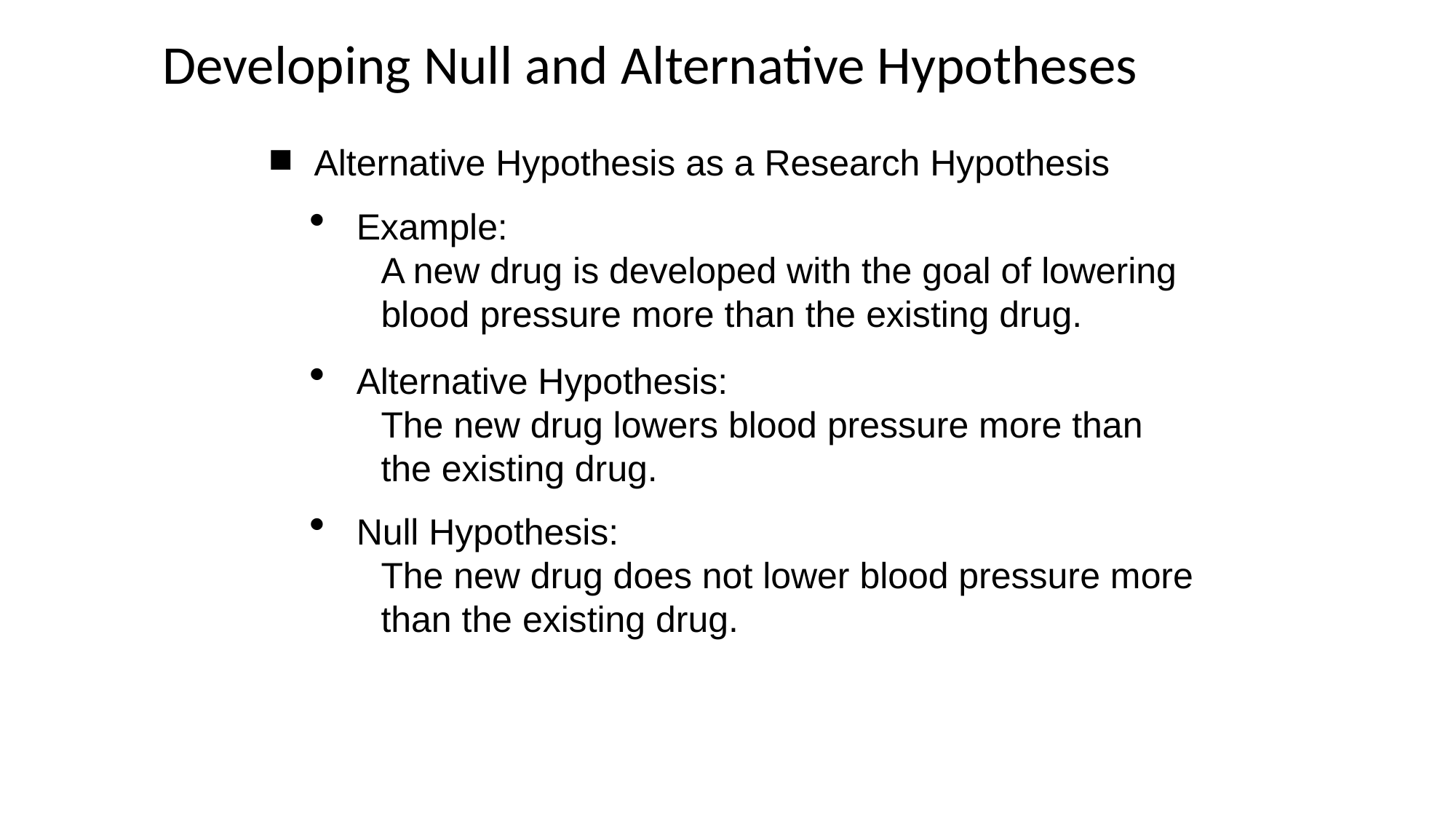

Developing Null and Alternative Hypotheses
Alternative Hypothesis as a Research Hypothesis
   Example:
       A new drug is developed with the goal of lowering
       blood pressure more than the existing drug.
   Alternative Hypothesis:
       The new drug lowers blood pressure more than
       the existing drug.
   Null Hypothesis:
       The new drug does not lower blood pressure more
       than the existing drug.